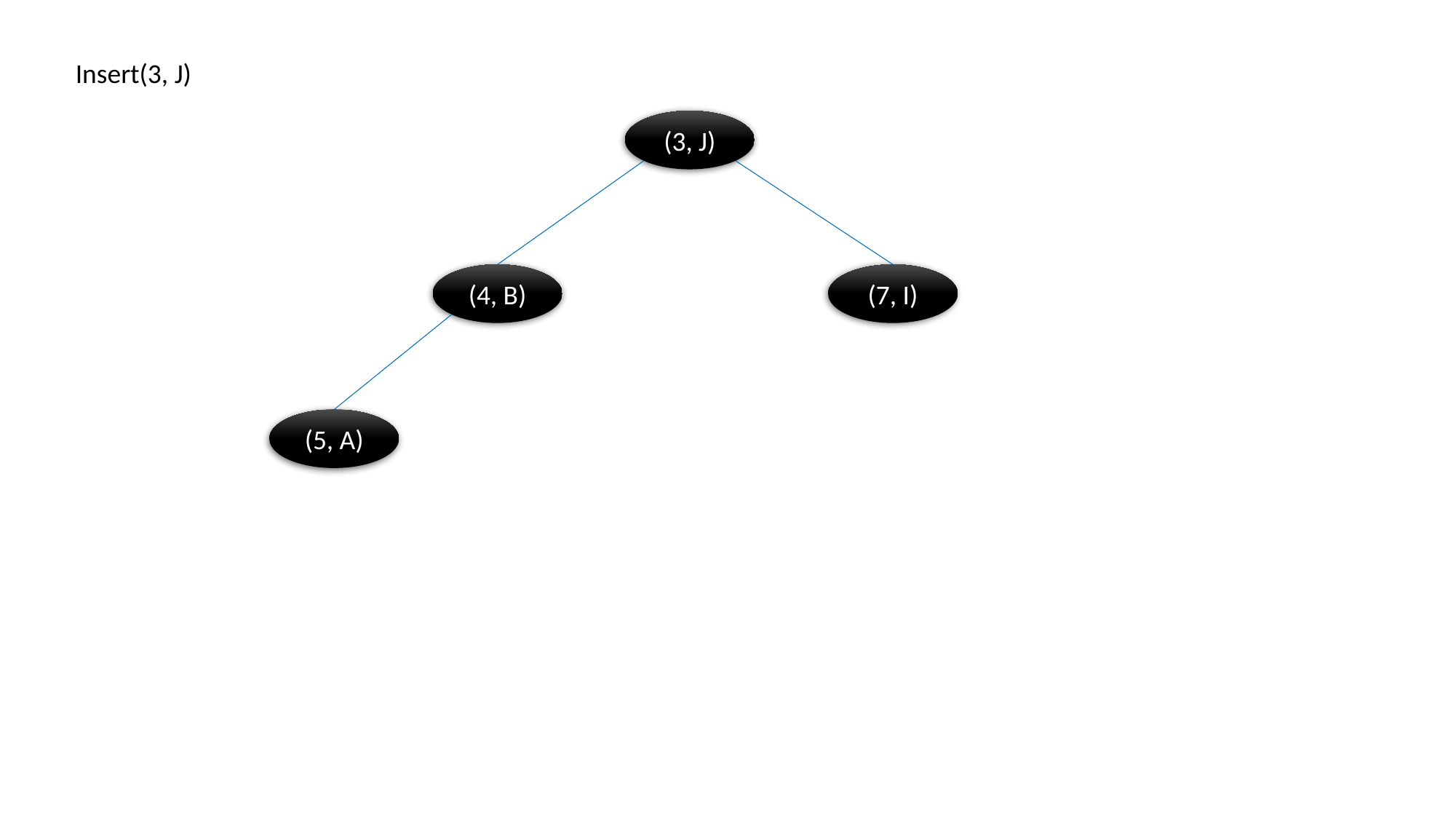

Insert(3, J)
(3, J)
(4, B)
(7, I)
(5, A)